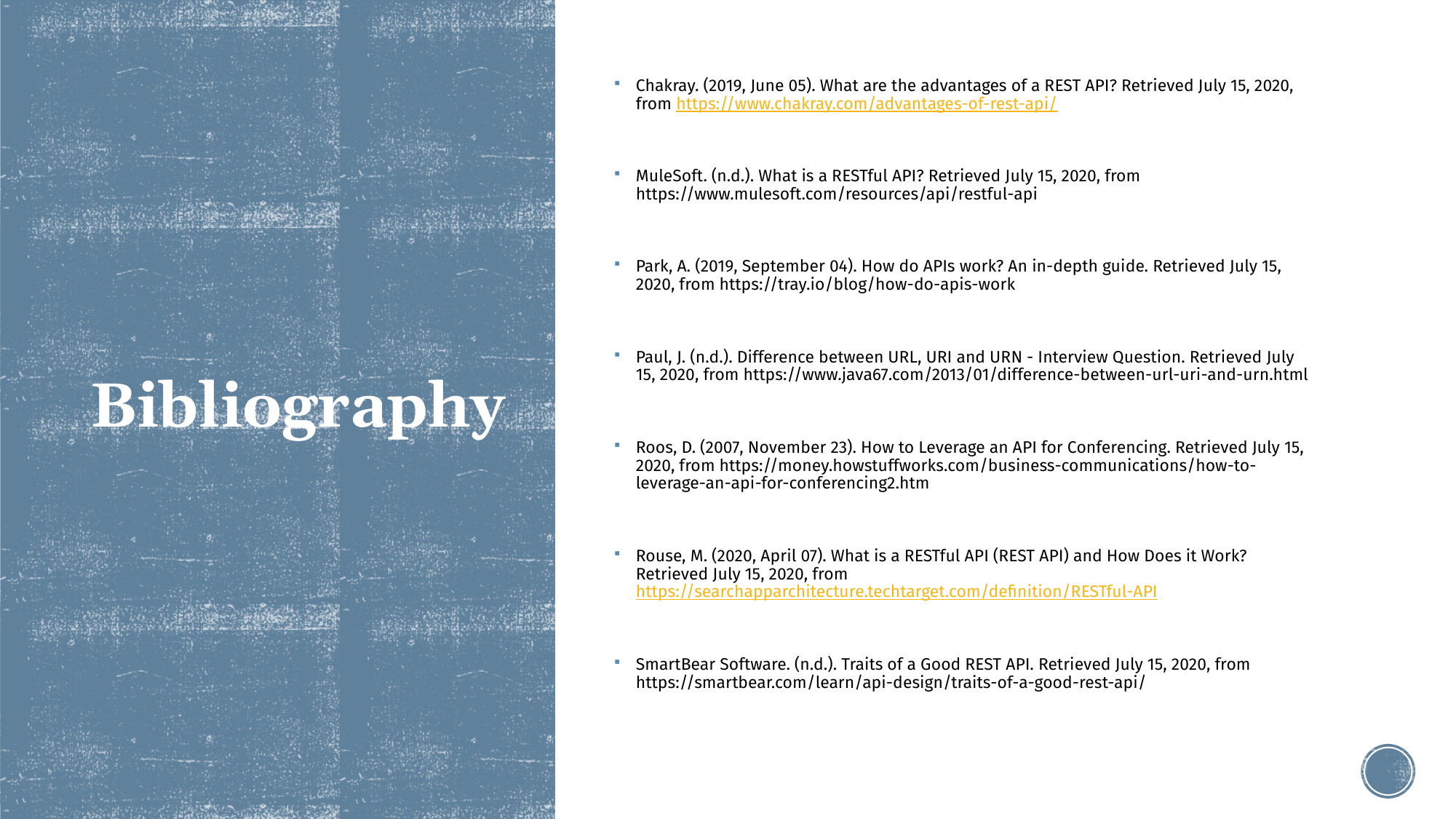

Chakray. (2019, June 05). What are the advantages of a REST API? Retrieved July 15, 2020, from https://www.chakray.com/advantages-of-rest-api/

MuleSoft. (n.d.). What is a RESTful API? Retrieved July 15, 2020, from https://www.mulesoft.com/resources/api/restful-api

Park, A. (2019, September 04). How do APIs work? An in-depth guide. Retrieved July 15, 2020, from https://tray.io/blog/how-do-apis-work

Paul, J. (n.d.). Difference between URL, URI and URN - Interview Question. Retrieved July 15, 2020, from https://www.java67.com/2013/01/difference-between-url-uri-and-urn.html

Roos, D. (2007, November 23). How to Leverage an API for Conferencing. Retrieved July 15, 2020, from https://money.howstuffworks.com/business-communications/how-to-leverage-an-api-for-conferencing2.htm

Rouse, M. (2020, April 07). What is a RESTful API (REST API) and How Does it Work? Retrieved July 15, 2020, from https://searchapparchitecture.techtarget.com/definition/RESTful-API

SmartBear Software. (n.d.). Traits of a Good REST API. Retrieved July 15, 2020, from https://smartbear.com/learn/api-design/traits-of-a-good-rest-api/

# Bibliography